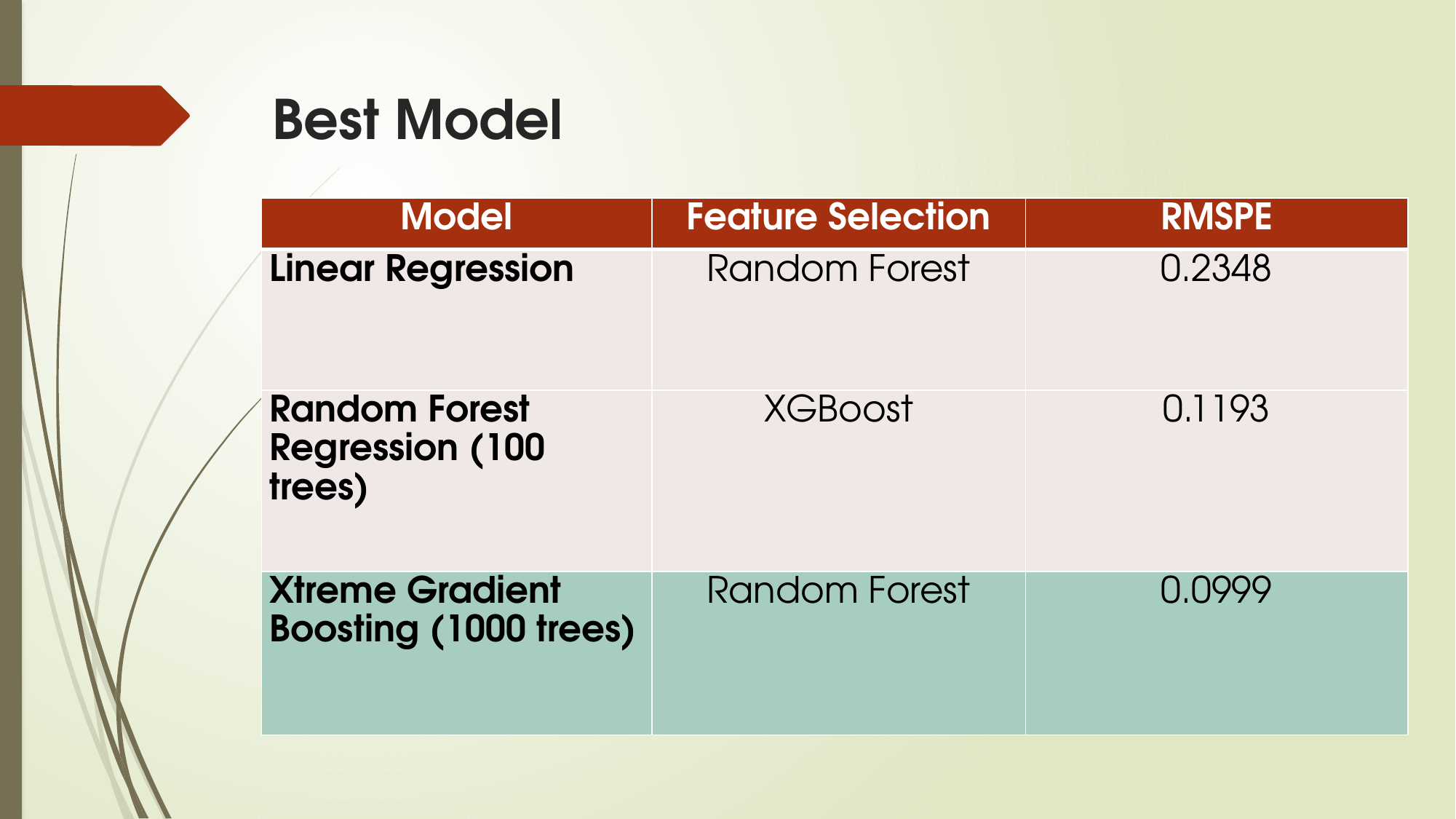

Best Model
| Model | Feature Selection | RMSPE |
| --- | --- | --- |
| Linear Regression | Random Forest | 0.2348 |
| Random Forest Regression (100 trees) | XGBoost | 0.1193 |
| Xtreme Gradient Boosting (1000 trees) | Random Forest | 0.0999 |